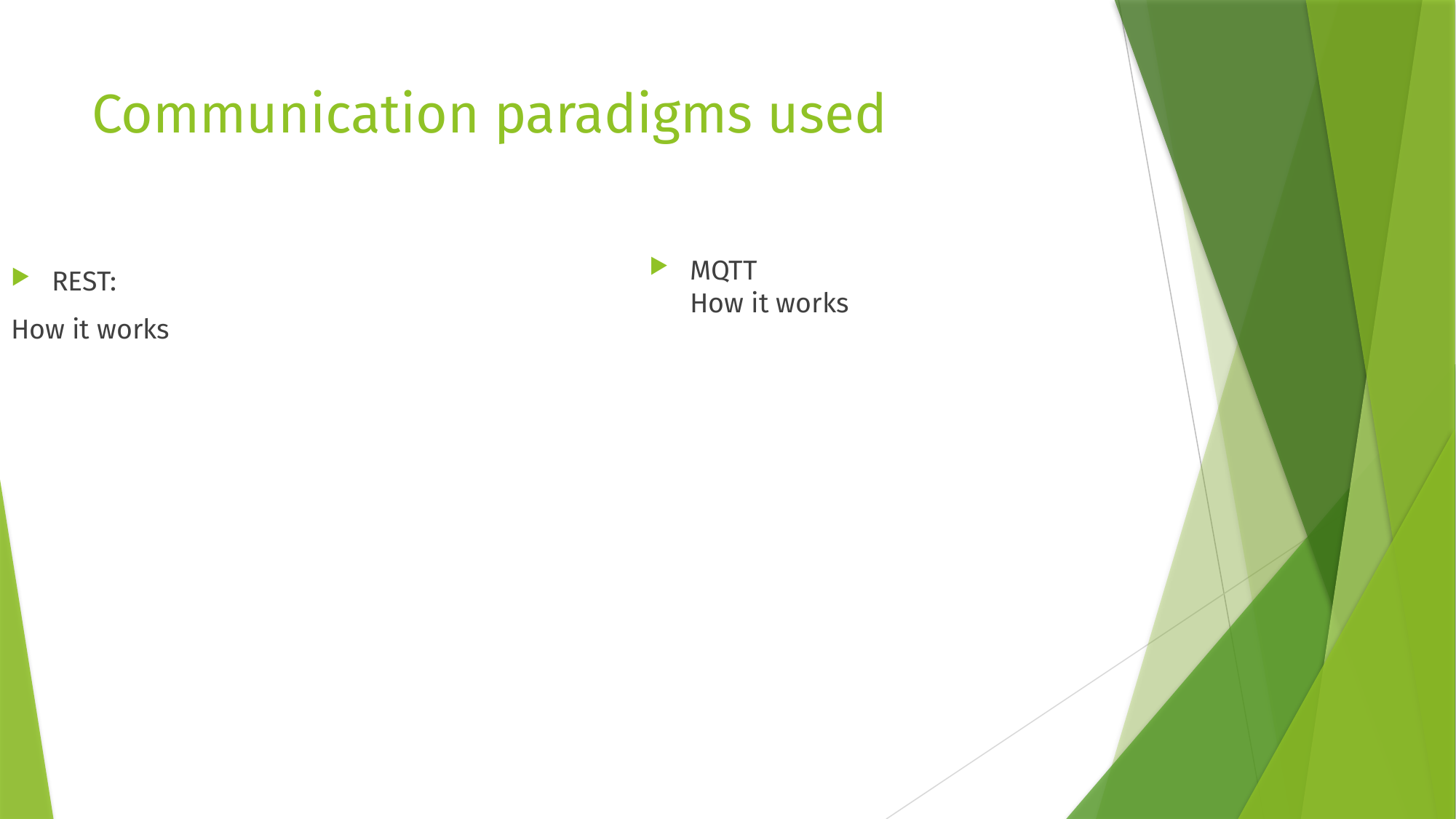

# Communication paradigms used
MQTT
How it works
REST:
How it works